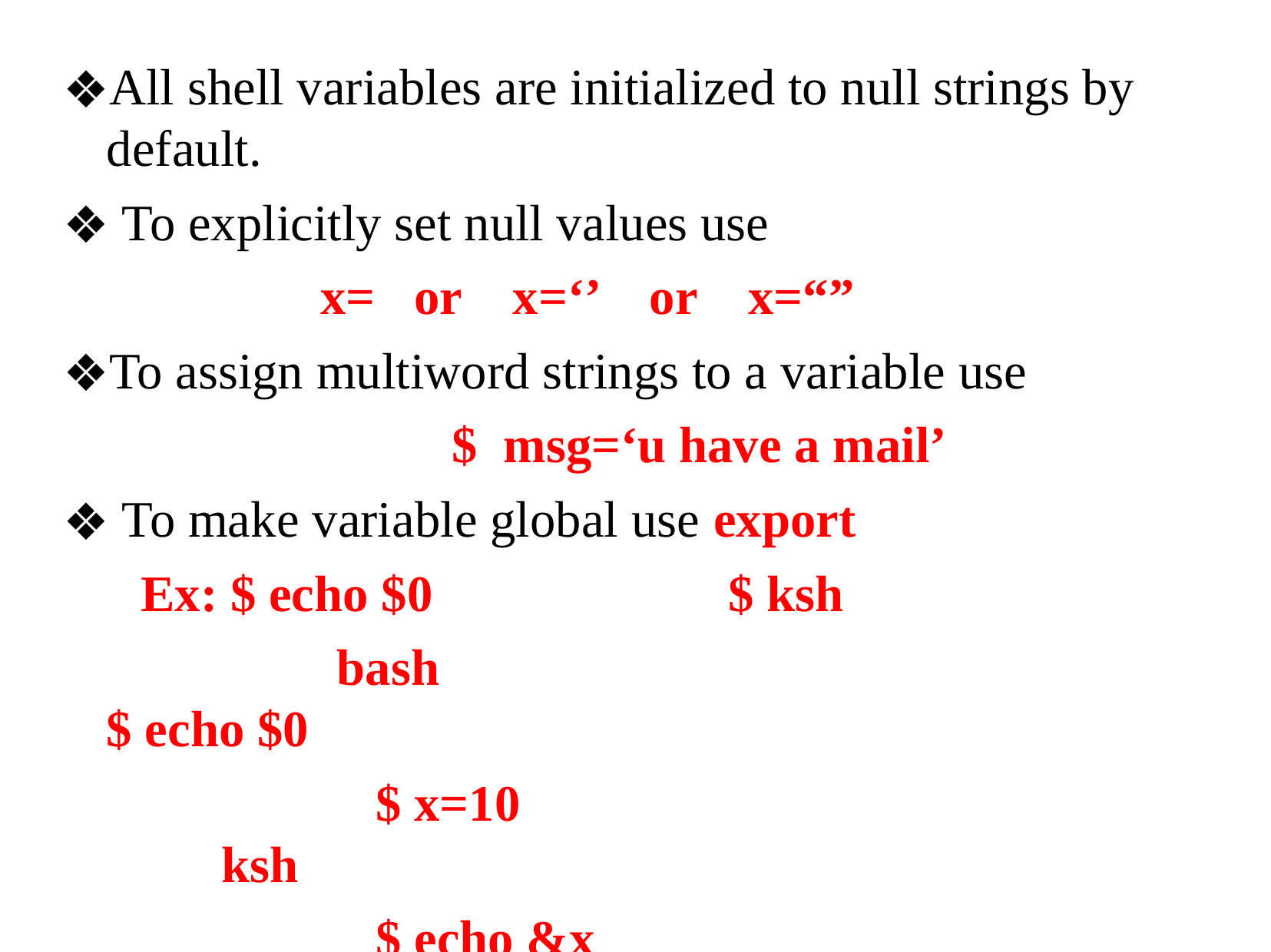

All shell variables are initialized to null strings by default.
 To explicitly set null values use
                    x=   or    x=‘’    or    x=“”
To assign multiword strings to a variable use
				$  msg=‘u have a mail’
 To make variable global use export
      Ex: $ echo $0                       $ ksh
       		bash							   $ echo $0
  			   $ x=10							ksh
			   $ echo &x						$ echo &x
			   10									$ export x